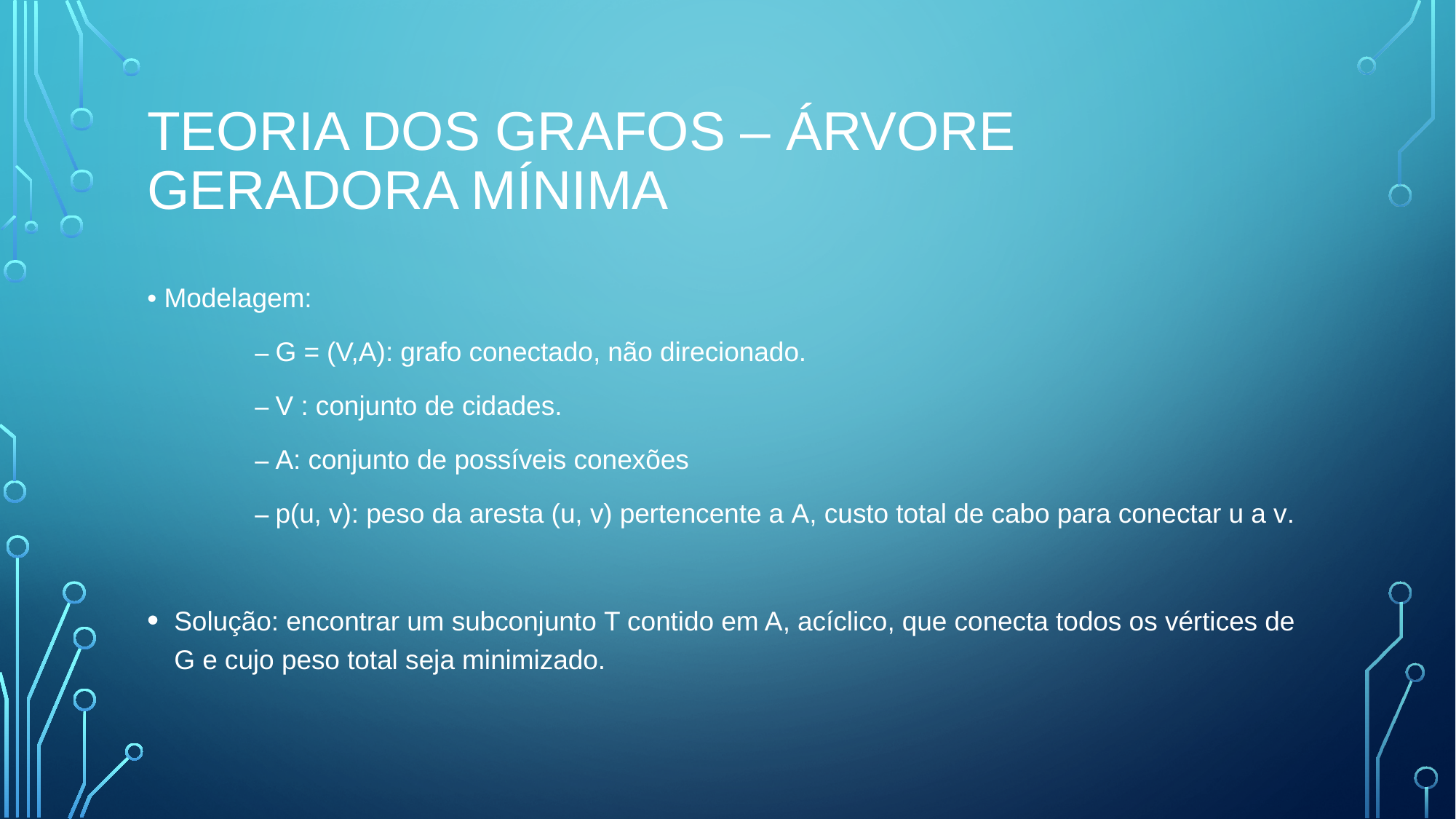

# Teoria dos Grafos – Árvore Geradora Mínima
• Modelagem:
	– G = (V,A): grafo conectado, não direcionado.
	– V : conjunto de cidades.
	– A: conjunto de possíveis conexões
	– p(u, v): peso da aresta (u, v) pertencente a A, custo total de cabo para conectar u a v.

Solução: encontrar um subconjunto T contido em A, acíclico, que conecta todos os vértices de G e cujo peso total seja minimizado.